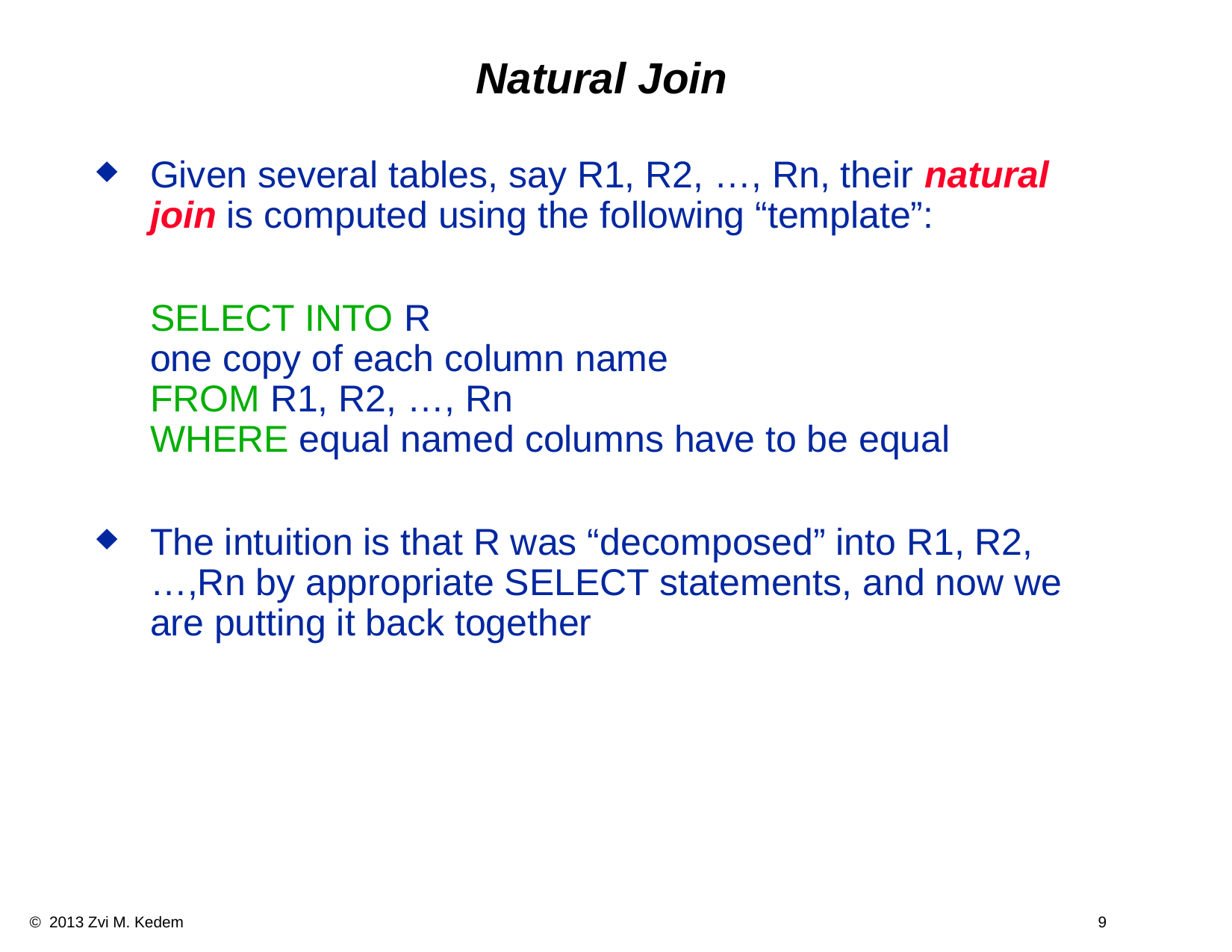

# Natural Join
Given several tables, say R1, R2, …, Rn, their natural join is computed using the following “template”:

	SELECT INTO R
one copy of each column name
FROM R1, R2, …, Rn
WHERE equal named columns have to be equal

The intuition is that R was “decomposed” into R1, R2, …,Rn by appropriate SELECT statements, and now we are putting it back together